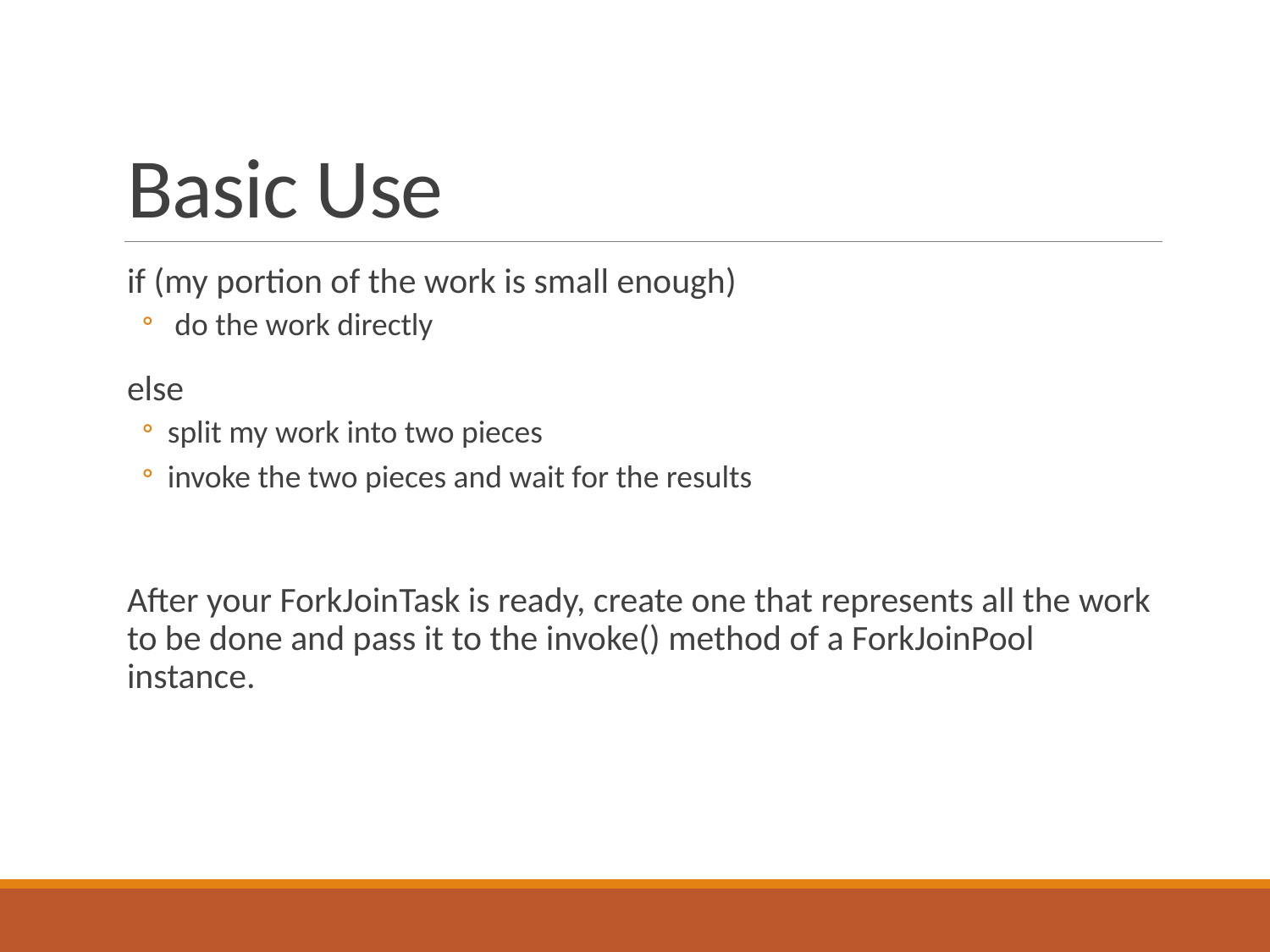

# Basic Use
if (my portion of the work is small enough)
 do the work directly
else
split my work into two pieces
invoke the two pieces and wait for the results

After your ForkJoinTask is ready, create one that represents all the work to be done and pass it to the invoke() method of a ForkJoinPool instance.